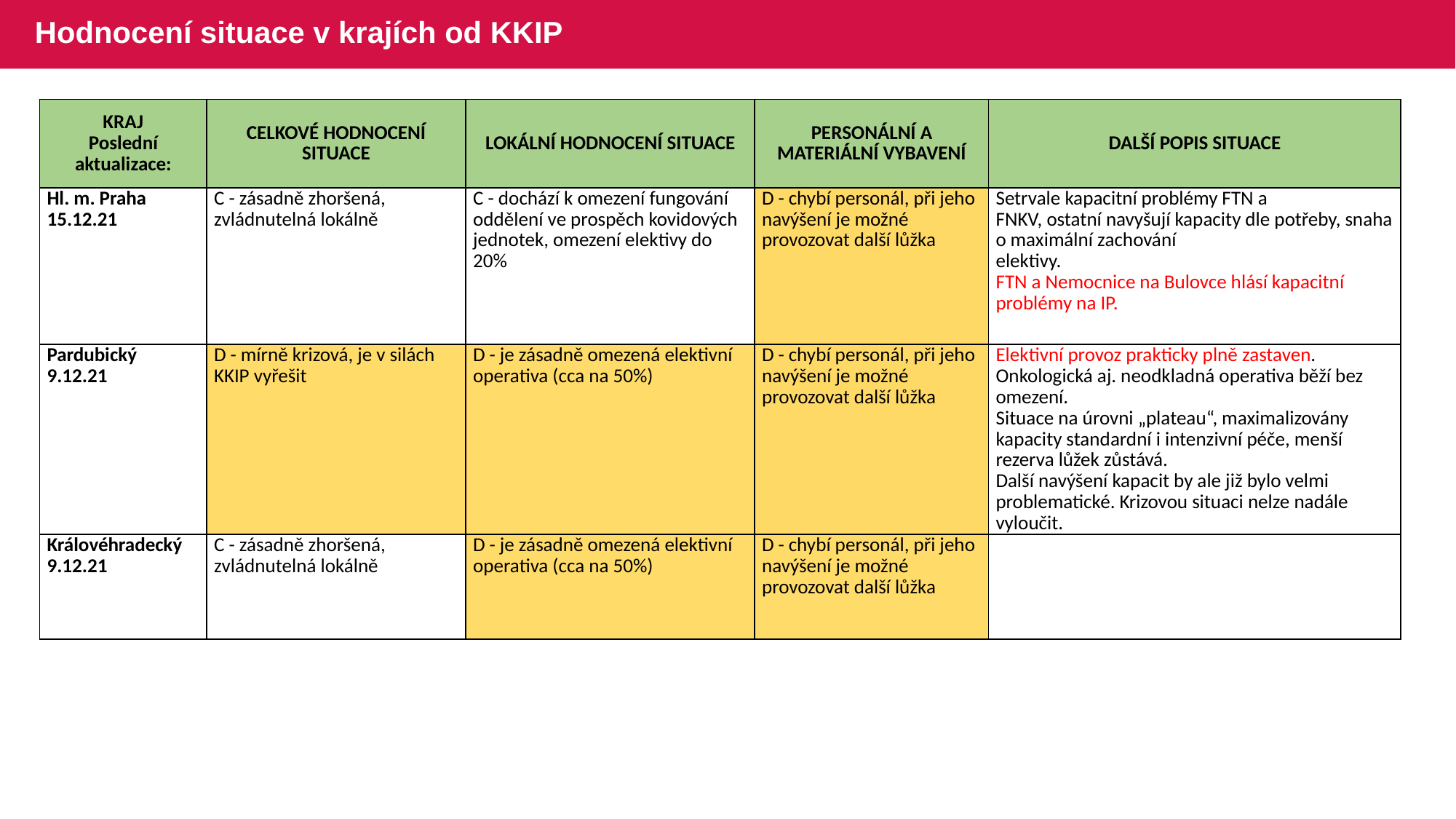

# Hodnocení situace v krajích od KKIP
| KRAJ Poslední aktualizace: | CELKOVÉ HODNOCENÍ SITUACE | LOKÁLNÍ HODNOCENÍ SITUACE | PERSONÁLNÍ A MATERIÁLNÍ VYBAVENÍ | DALŠÍ POPIS SITUACE |
| --- | --- | --- | --- | --- |
| Hl. m. Praha 15.12.21 | C - zásadně zhoršená, zvládnutelná lokálně | C - dochází k omezení fungování oddělení ve prospěch kovidových jednotek, omezení elektivy do 20% | D - chybí personál, při jeho navýšení je možné provozovat další lůžka | Setrvale kapacitní problémy FTN a FNKV, ostatní navyšují kapacity dle potřeby, snaha o maximální zachování elektivy. FTN a Nemocnice na Bulovce hlásí kapacitní problémy na IP. |
| Pardubický 9.12.21 | D - mírně krizová, je v silách KKIP vyřešit | D - je zásadně omezená elektivní operativa (cca na 50%) | D - chybí personál, při jeho navýšení je možné provozovat další lůžka | Elektivní provoz prakticky plně zastaven. Onkologická aj. neodkladná operativa běží bez omezení. Situace na úrovni „plateau“, maximalizovány kapacity standardní i intenzivní péče, menší rezerva lůžek zůstává. Další navýšení kapacit by ale již bylo velmi problematické. Krizovou situaci nelze nadále vyloučit. |
| Královéhradecký 9.12.21 | C - zásadně zhoršená, zvládnutelná lokálně | D - je zásadně omezená elektivní operativa (cca na 50%) | D - chybí personál, při jeho navýšení je možné provozovat další lůžka |  |